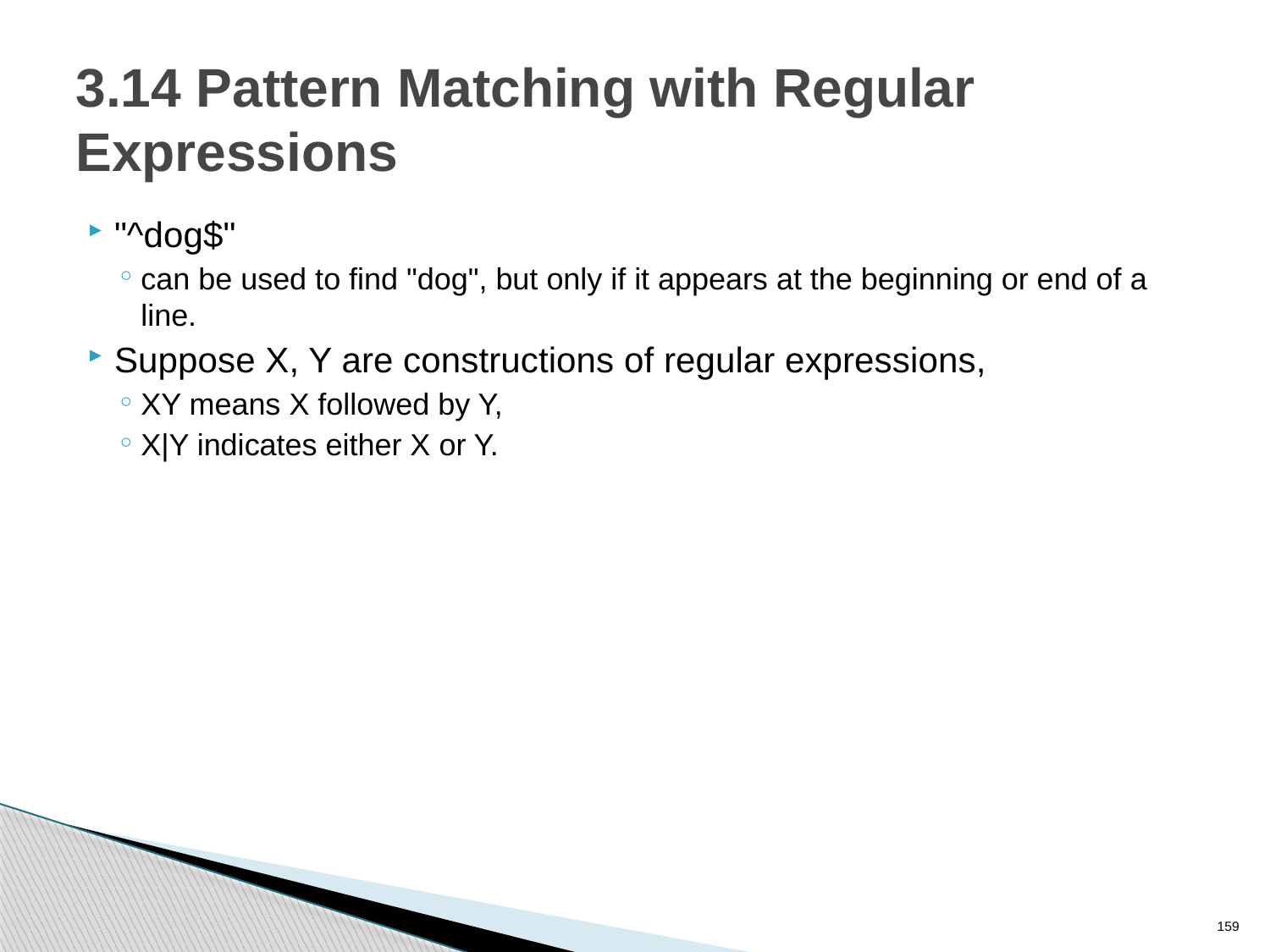

# 3.14 Pattern Matching with Regular Expressions
"^dog$"
can be used to find "dog", but only if it appears at the beginning or end of a line.
Suppose X, Y are constructions of regular expressions,
XY means X followed by Y,
X|Y indicates either X or Y.

159